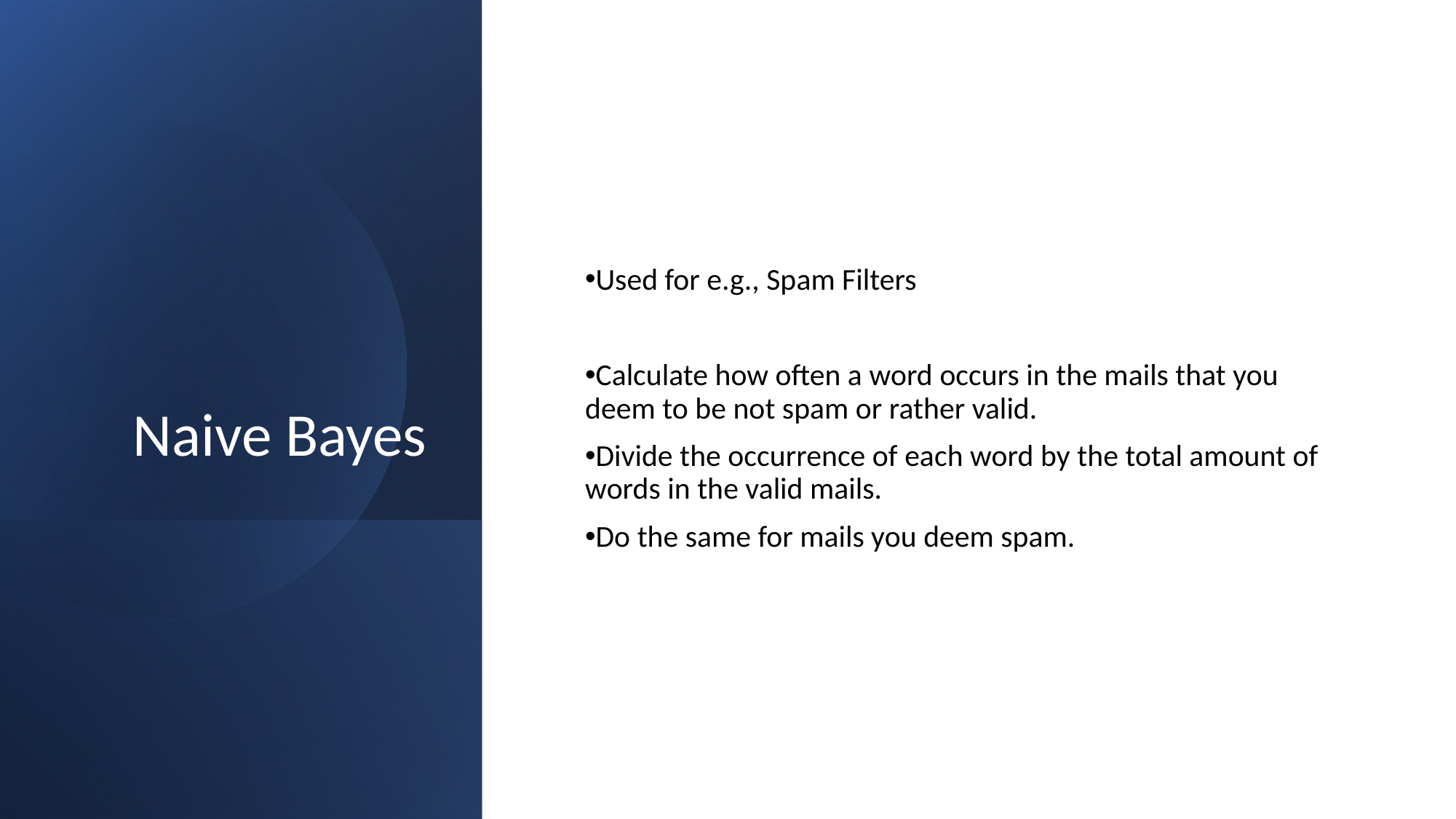

# Naive Bayes
Used for e.g., Spam Filters

Calculate how often a word occurs in the mails that you deem to be not spam or rather valid.
Divide the occurrence of each word by the total amount of words in the valid mails.
Do the same for mails you deem spam.